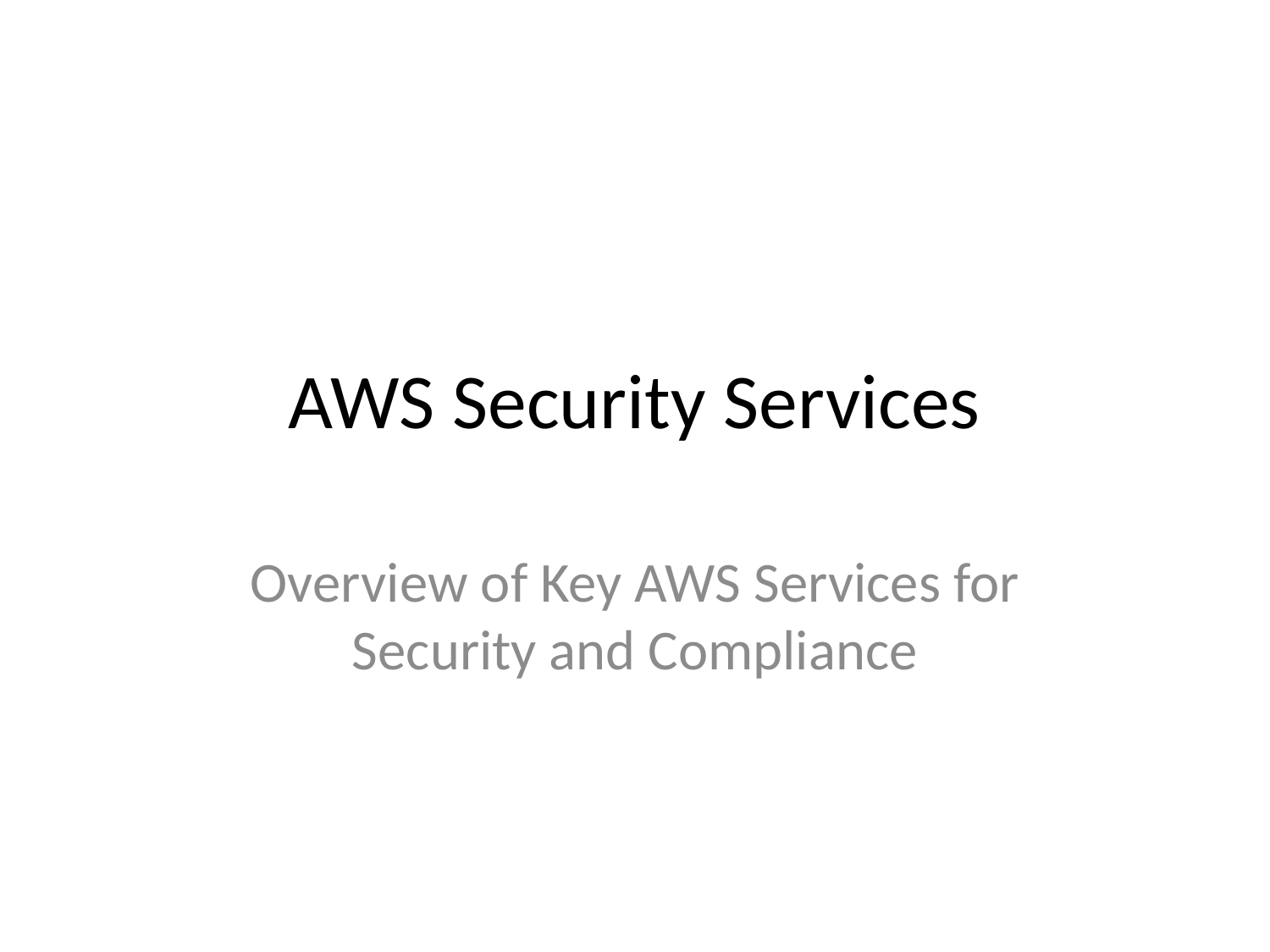

# AWS Security Services
Overview of Key AWS Services for Security and Compliance